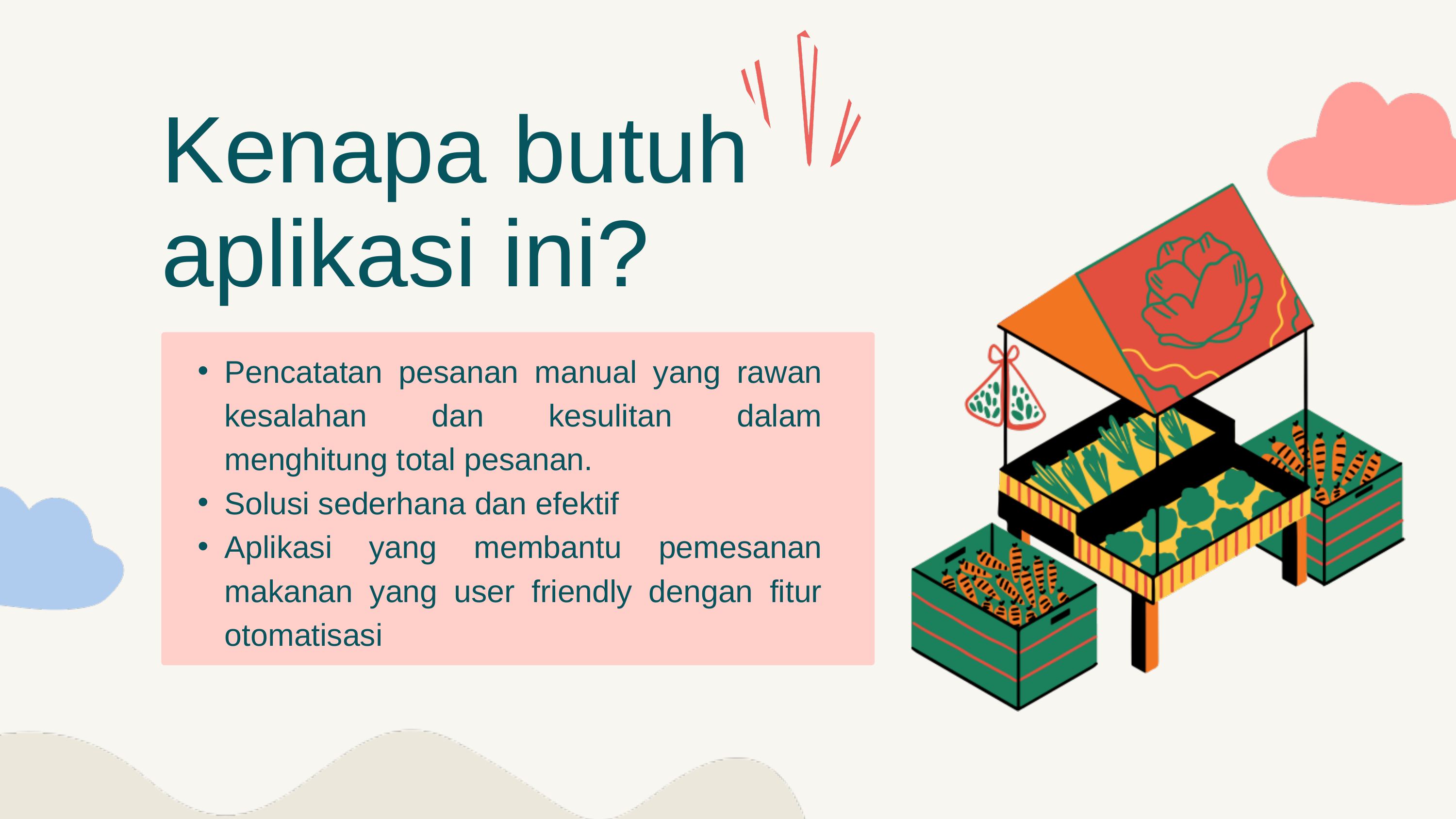

Kenapa butuh aplikasi ini?

Pencatatan pesanan manual yang rawan kesalahan dan kesulitan dalam menghitung total pesanan.
Solusi sederhana dan efektif
Aplikasi yang membantu pemesanan makanan yang user friendly dengan fitur otomatisasi